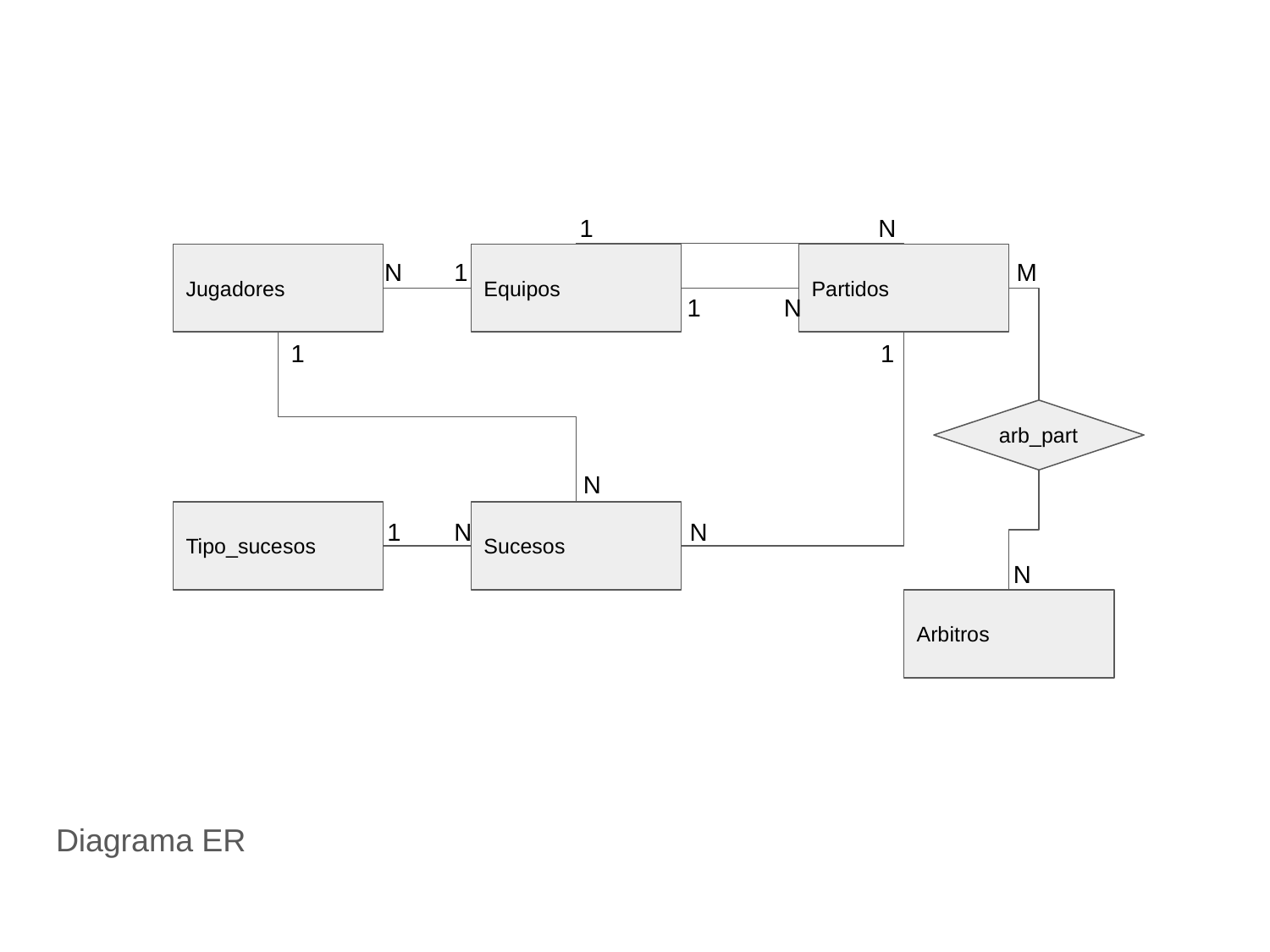

1
N
M
Jugadores
N
1
Equipos
Partidos
1
N
1
1
arb_part
N
Tipo_sucesos
Sucesos
N
1
N
N
Arbitros
Diagrama ER